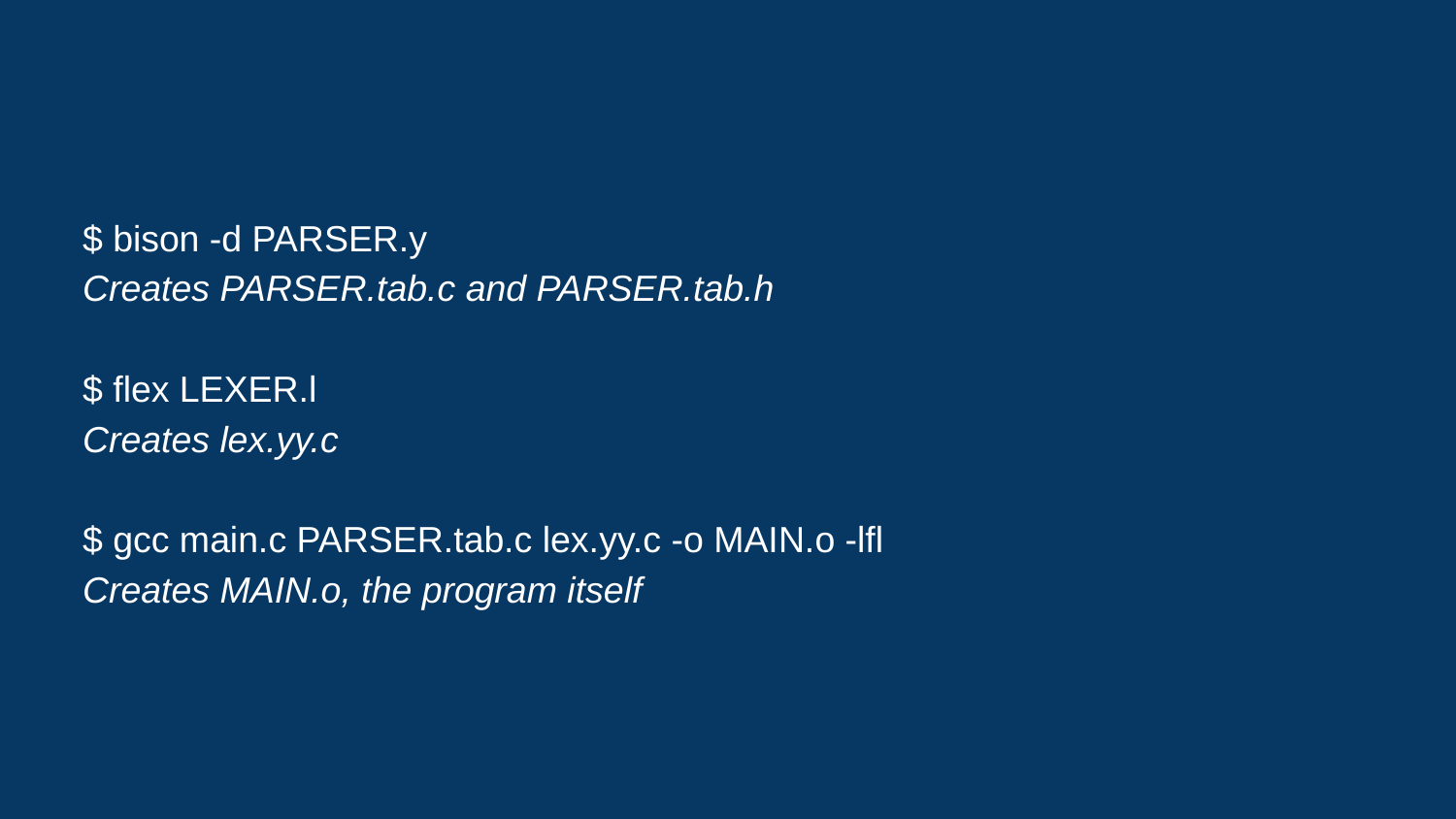

$ bison -d PARSER.y
Creates PARSER.tab.c and PARSER.tab.h

$ flex LEXER.l
Creates lex.yy.c

$ gcc main.c PARSER.tab.c lex.yy.c -o MAIN.o -lfl
Creates MAIN.o, the program itself